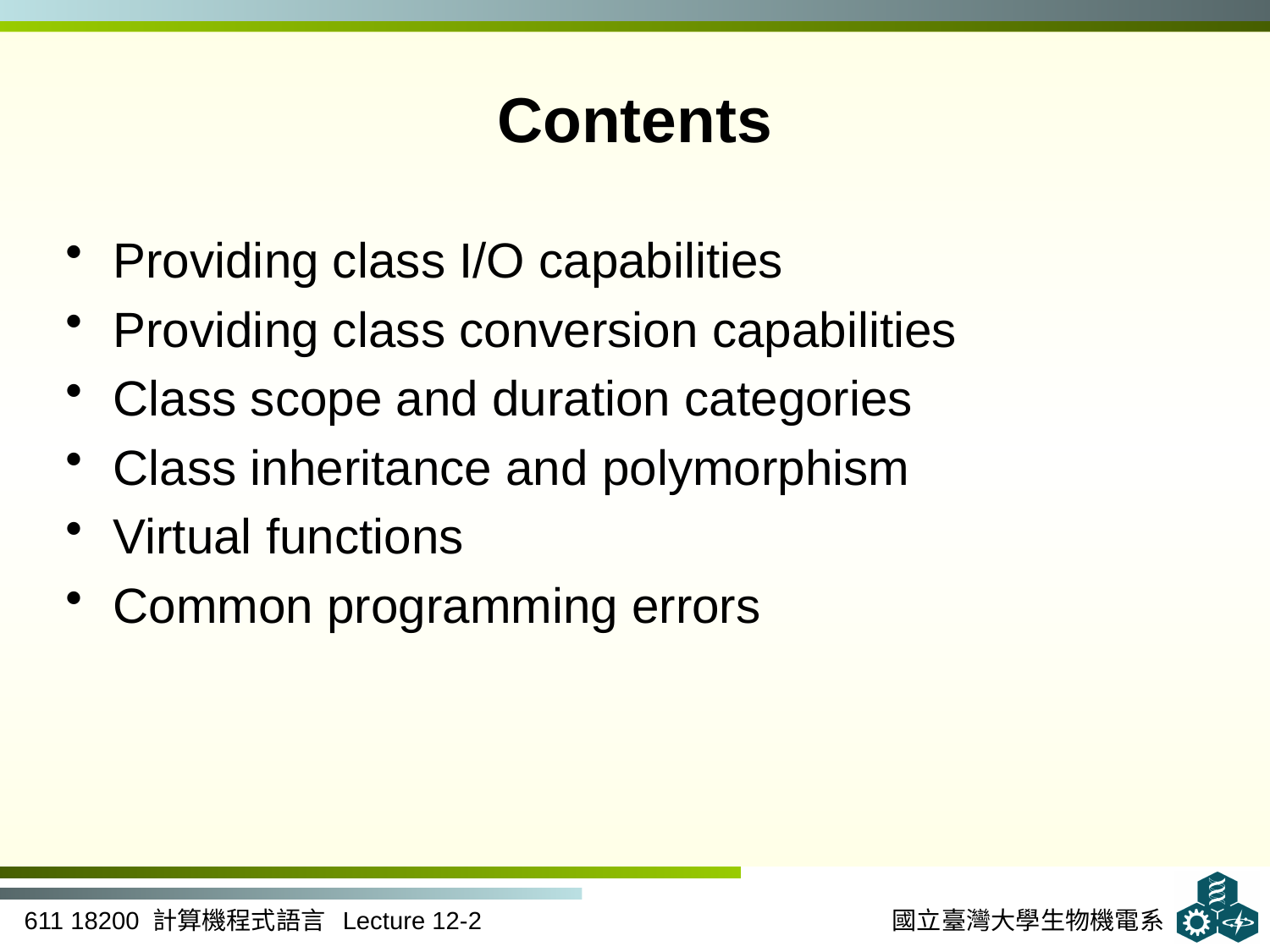

# Contents
Providing class I/O capabilities
Providing class conversion capabilities
Class scope and duration categories
Class inheritance and polymorphism
Virtual functions
Common programming errors